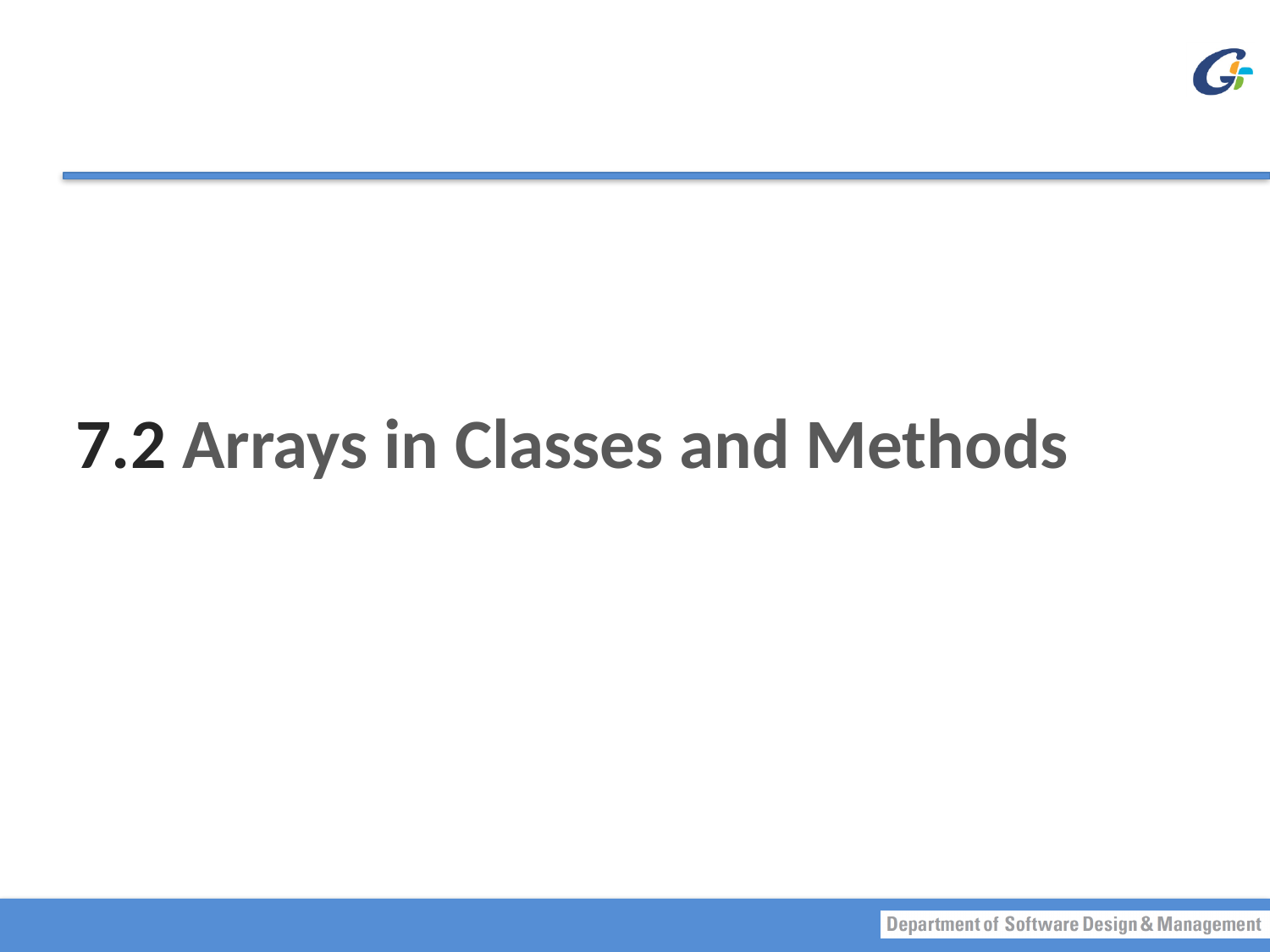

# 7.2 Arrays in Classes and Methods